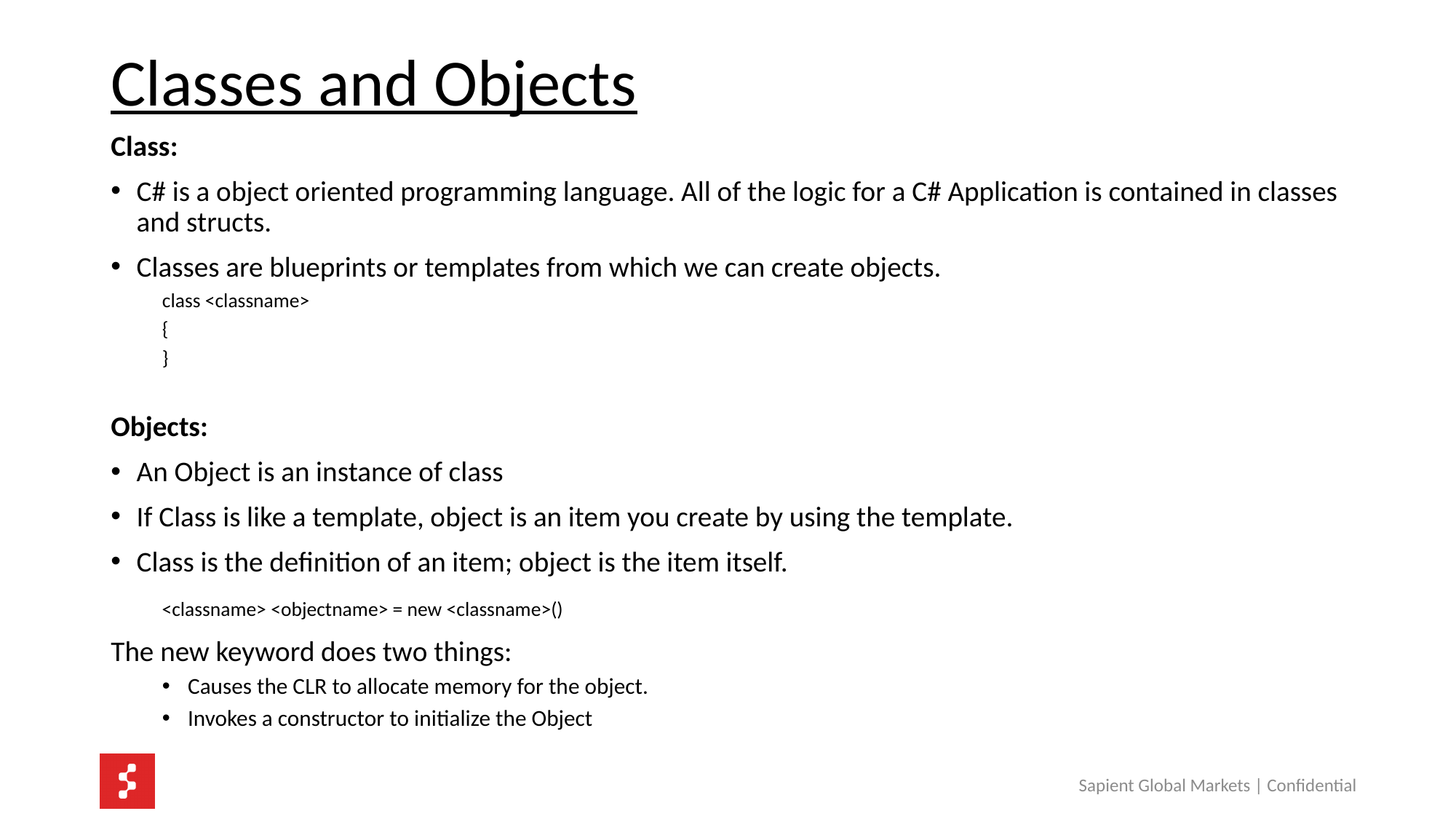

# Classes and Objects
Class:
C# is a object oriented programming language. All of the logic for a C# Application is contained in classes and structs.
Classes are blueprints or templates from which we can create objects.
class <classname>
{
}

Objects:
An Object is an instance of class
If Class is like a template, object is an item you create by using the template.
Class is the definition of an item; object is the item itself.
        <classname> <objectname> = new <classname>()
The new keyword does two things:
Causes the CLR to allocate memory for the object.
Invokes a constructor to initialize the Object

Sapient Global Markets | Confidential